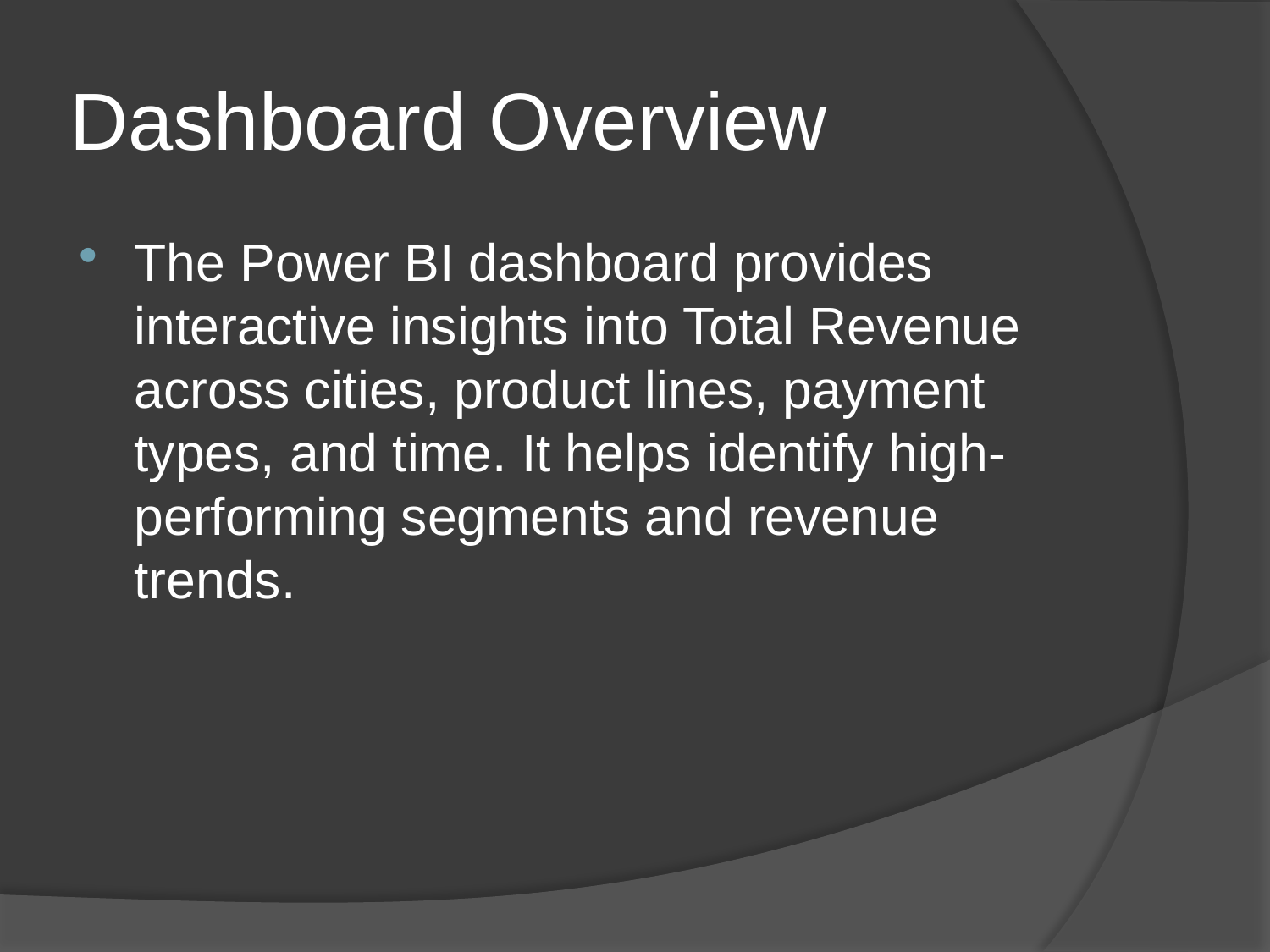

# Dashboard Overview
The Power BI dashboard provides interactive insights into Total Revenue across cities, product lines, payment types, and time. It helps identify high-performing segments and revenue trends.